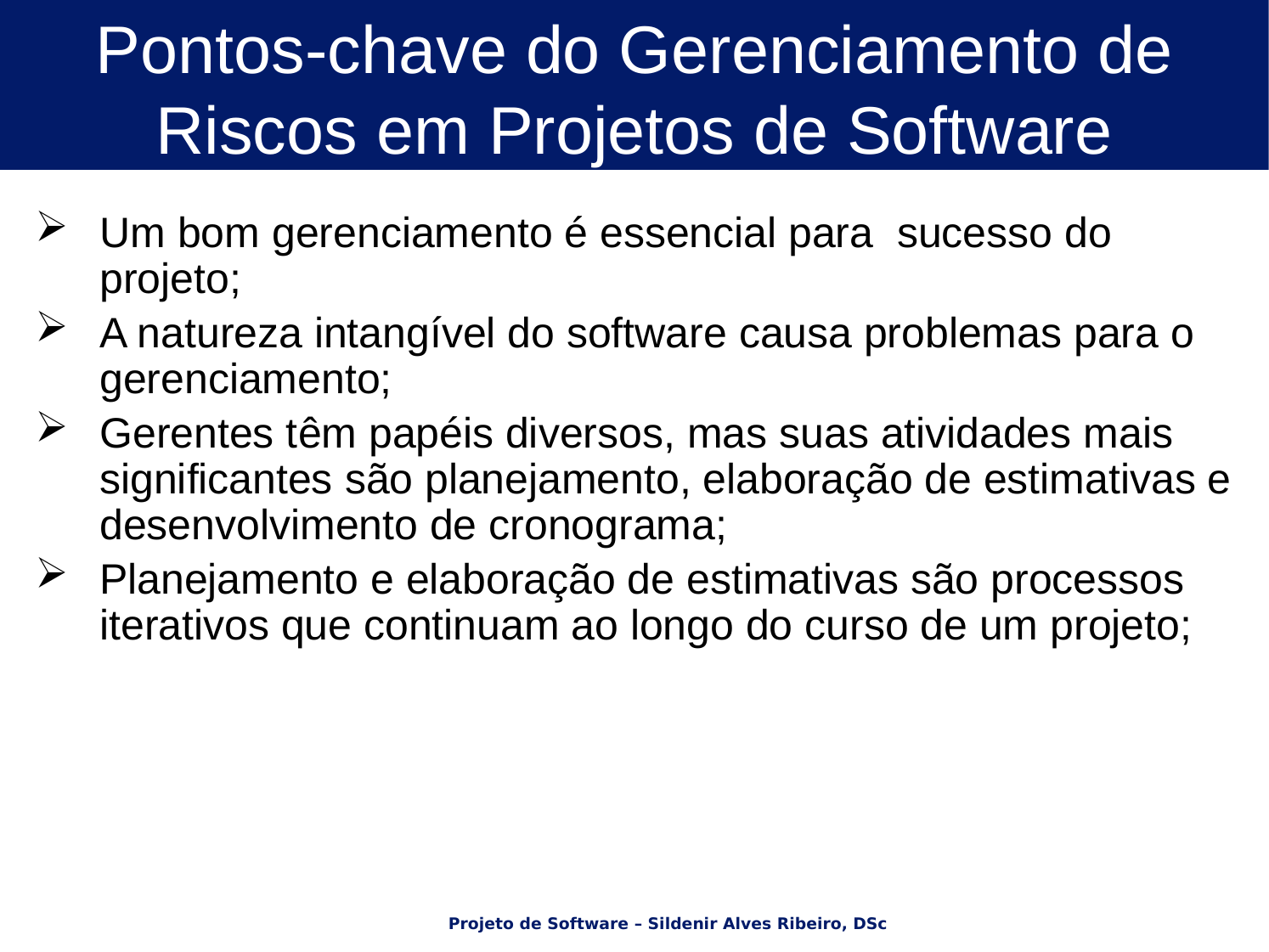

# Pontos-chave do Gerenciamento de Riscos em Projetos de Software
Um bom gerenciamento é essencial para  sucesso do projeto;
A natureza intangível do software causa problemas para o gerenciamento;
Gerentes têm papéis diversos, mas suas atividades mais significantes são planejamento, elaboração de estimativas e desenvolvimento de cronograma;
Planejamento e elaboração de estimativas são processos iterativos que continuam ao longo do curso de um projeto;
Projeto de Software – Sildenir Alves Ribeiro, DSc